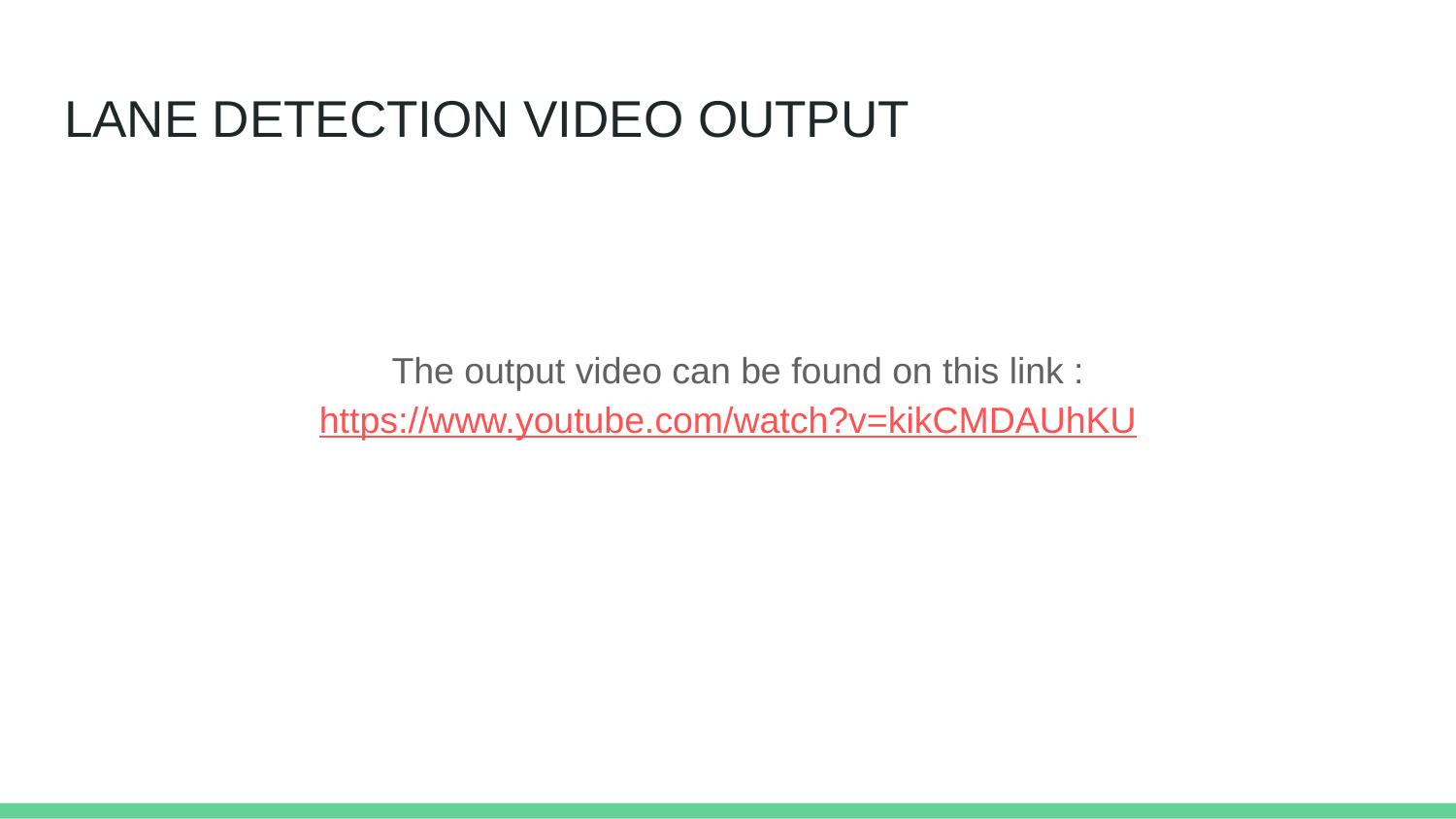

# LANE DETECTION VIDEO OUTPUT

   The output video can be found on this link : https://www.youtube.com/watch?v=kikCMDAUhKU